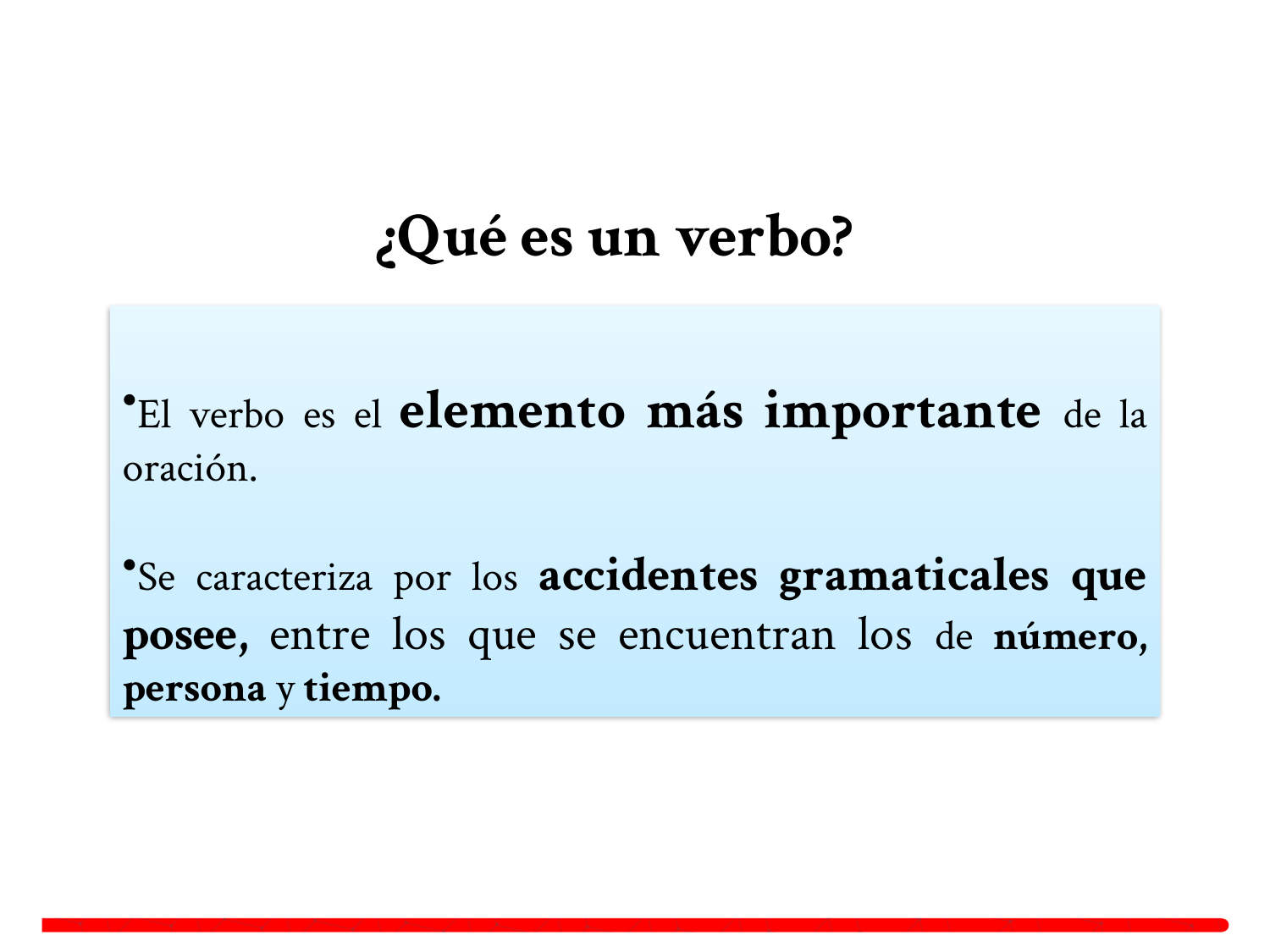

¿Qué es un verbo?

El verbo es el elemento más importante de la oración.

Se caracteriza por los accidentes gramaticales que posee, entre los que se encuentran los de número, persona y tiempo.